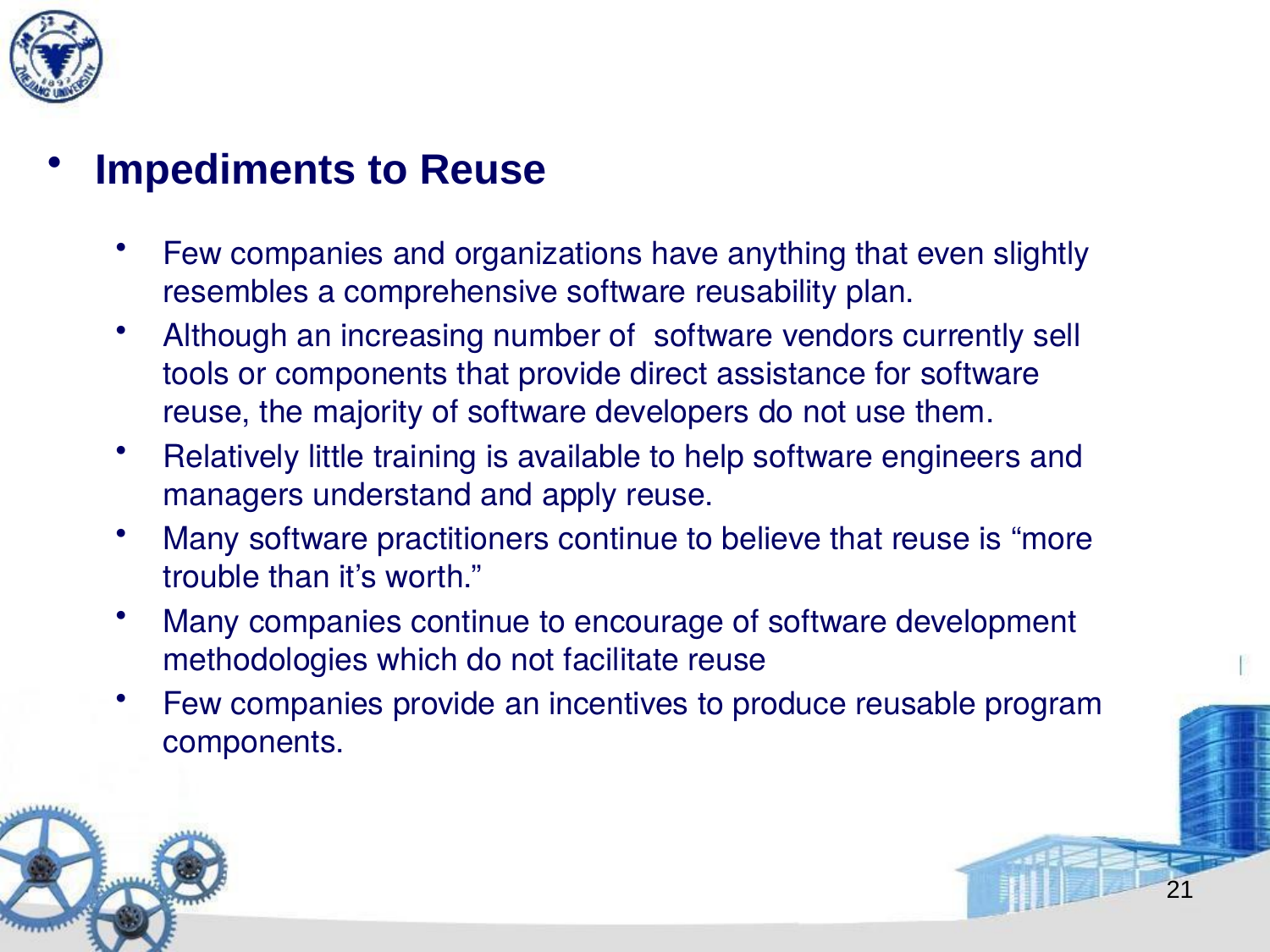

Impediments to Reuse
Few companies and organizations have anything that even slightly resembles a comprehensive software reusability plan.
Although an increasing number of  software vendors currently sell tools or components that provide direct assistance for software reuse, the majority of software developers do not use them.
Relatively little training is available to help software engineers and managers understand and apply reuse.
Many software practitioners continue to believe that reuse is “more trouble than it’s worth.”
Many companies continue to encourage of software development methodologies which do not facilitate reuse
Few companies provide an incentives to produce reusable program components.
21